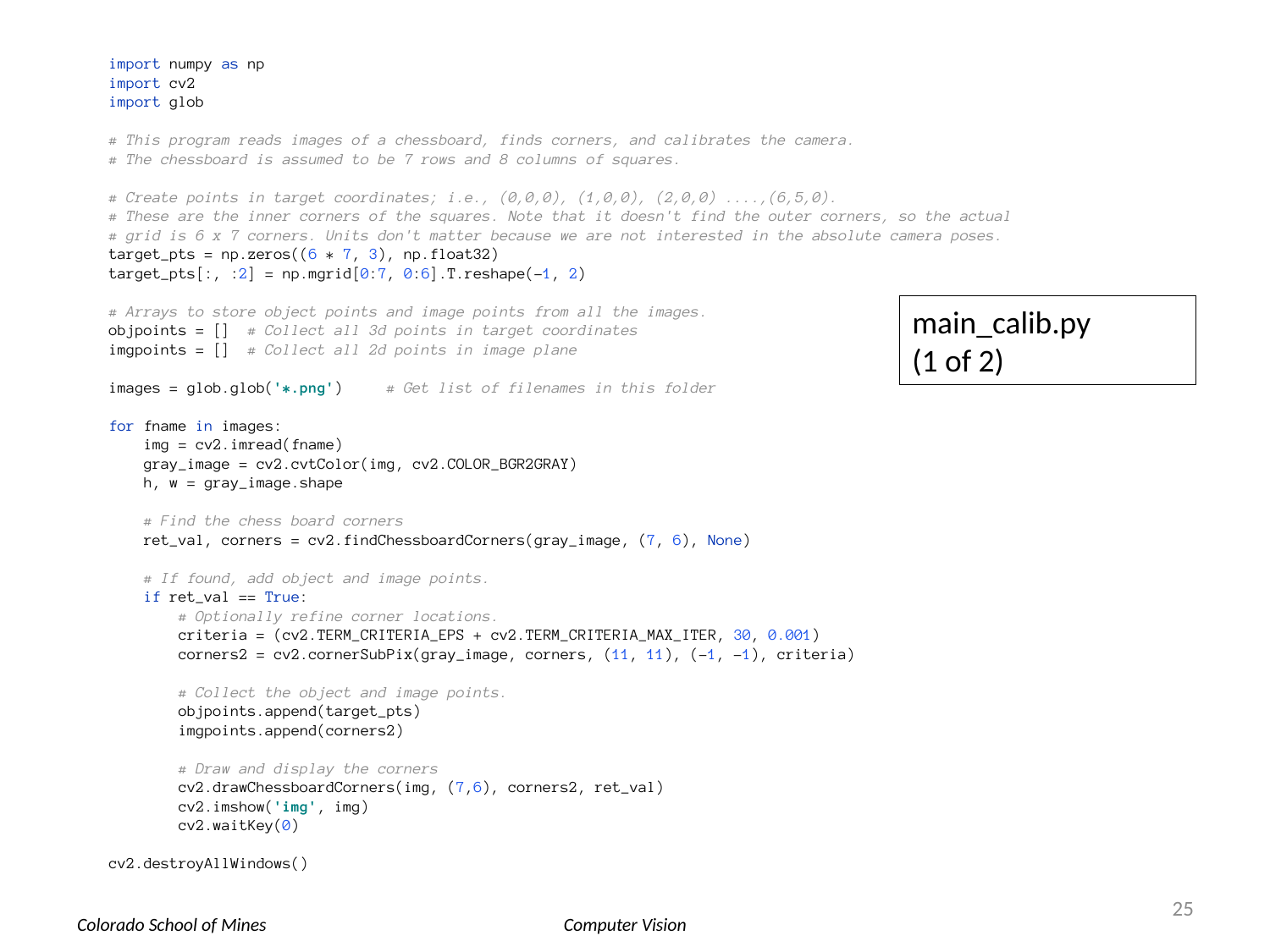

import numpy as np
import cv2
import glob
# This program reads images of a chessboard, finds corners, and calibrates the camera.
# The chessboard is assumed to be 7 rows and 8 columns of squares.
# Create points in target coordinates; i.e., (0,0,0), (1,0,0), (2,0,0) ....,(6,5,0).
# These are the inner corners of the squares. Note that it doesn't find the outer corners, so the actual
# grid is 6 x 7 corners. Units don't matter because we are not interested in the absolute camera poses.
target_pts = np.zeros((6 * 7, 3), np.float32)
target_pts[:, :2] = np.mgrid[0:7, 0:6].T.reshape(-1, 2)
# Arrays to store object points and image points from all the images.
objpoints = []  # Collect all 3d points in target coordinates
imgpoints = []  # Collect all 2d points in image plane
images = glob.glob('*.png')     # Get list of filenames in this folder
for fname in images:
    img = cv2.imread(fname)
    gray_image = cv2.cvtColor(img, cv2.COLOR_BGR2GRAY)
    h, w = gray_image.shape
    # Find the chess board corners
    ret_val, corners = cv2.findChessboardCorners(gray_image, (7, 6), None)
    # If found, add object and image points.
    if ret_val == True:
        # Optionally refine corner locations.
        criteria = (cv2.TERM_CRITERIA_EPS + cv2.TERM_CRITERIA_MAX_ITER, 30, 0.001)
        corners2 = cv2.cornerSubPix(gray_image, corners, (11, 11), (-1, -1), criteria)
        # Collect the object and image points.
        objpoints.append(target_pts)
        imgpoints.append(corners2)
        # Draw and display the corners
        cv2.drawChessboardCorners(img, (7,6), corners2, ret_val)
        cv2.imshow('img', img)
        cv2.waitKey(0)
cv2.destroyAllWindows()
main_calib.py
(1 of 2)
25